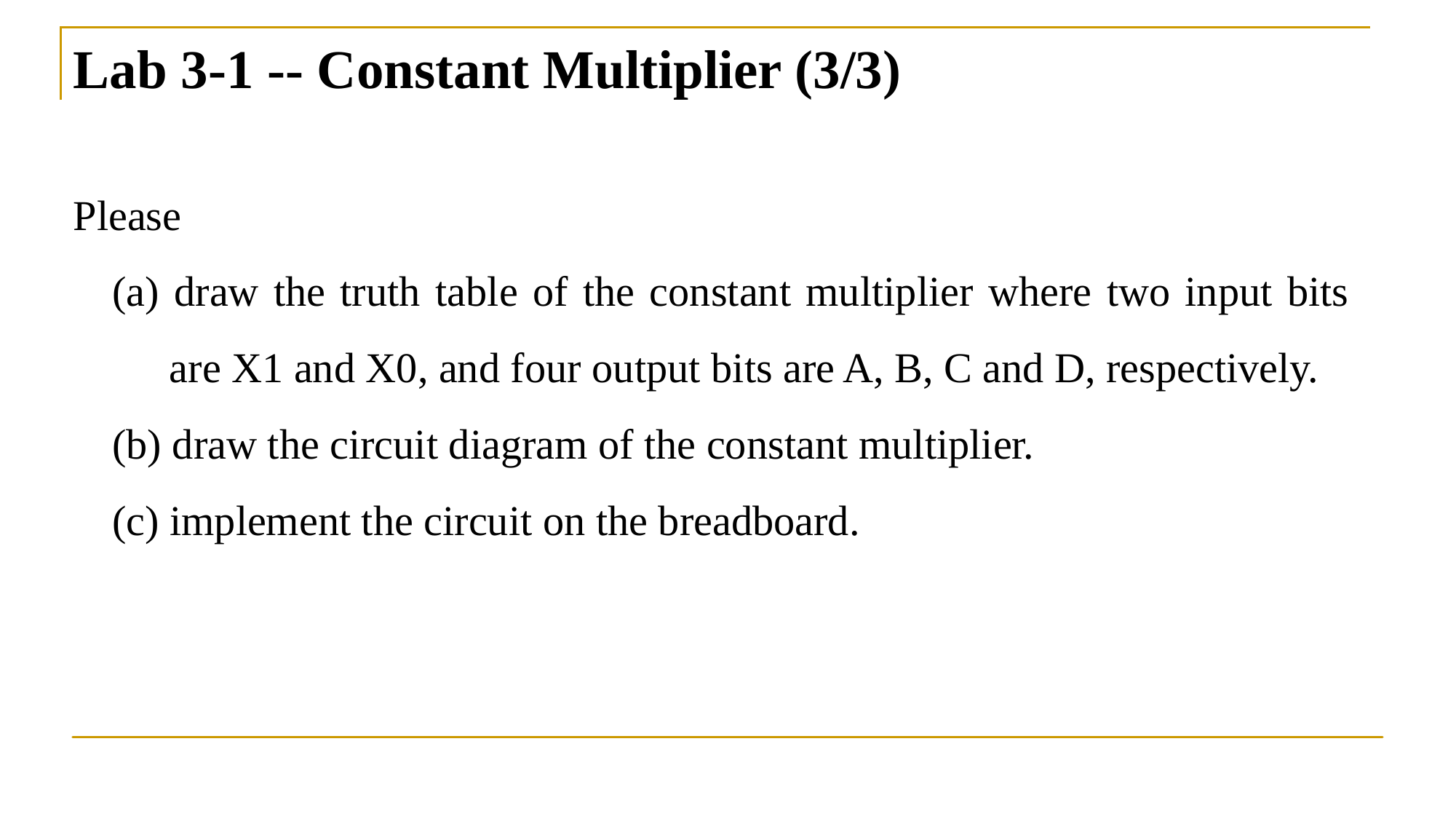

Lab 3-1 -- Constant Multiplier (3/3)
Please
(a) draw the truth table of the constant multiplier where two input bits are X1 and X0, and four output bits are A, B, C and D, respectively.
(b) draw the circuit diagram of the constant multiplier.
(c) implement the circuit on the breadboard.